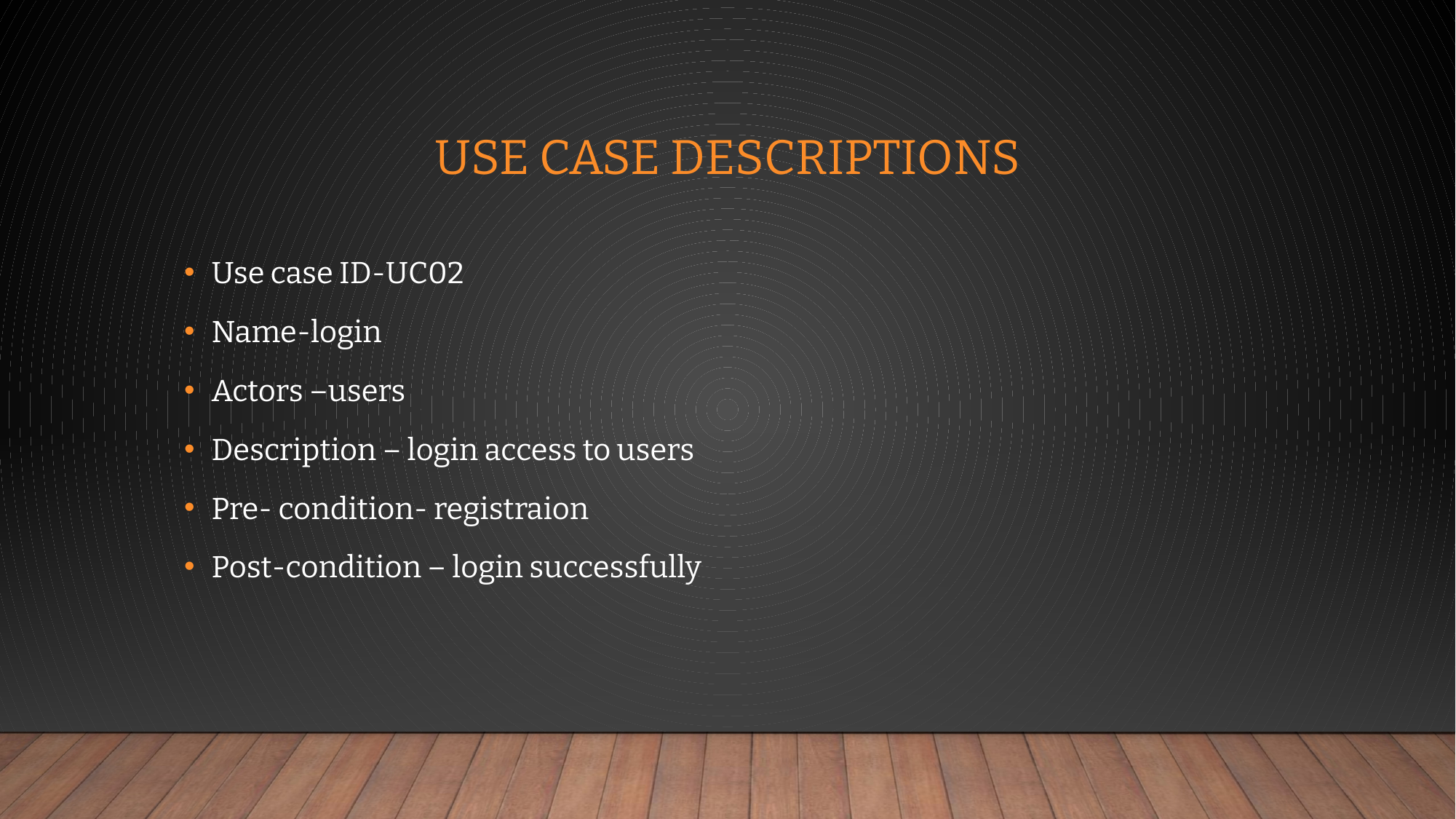

# USE CASE DESCRIPTIONS
Use case ID-UC02
Name-login
Actors –users
Description – login access to users
Pre- condition- registraion
Post-condition – login successfully